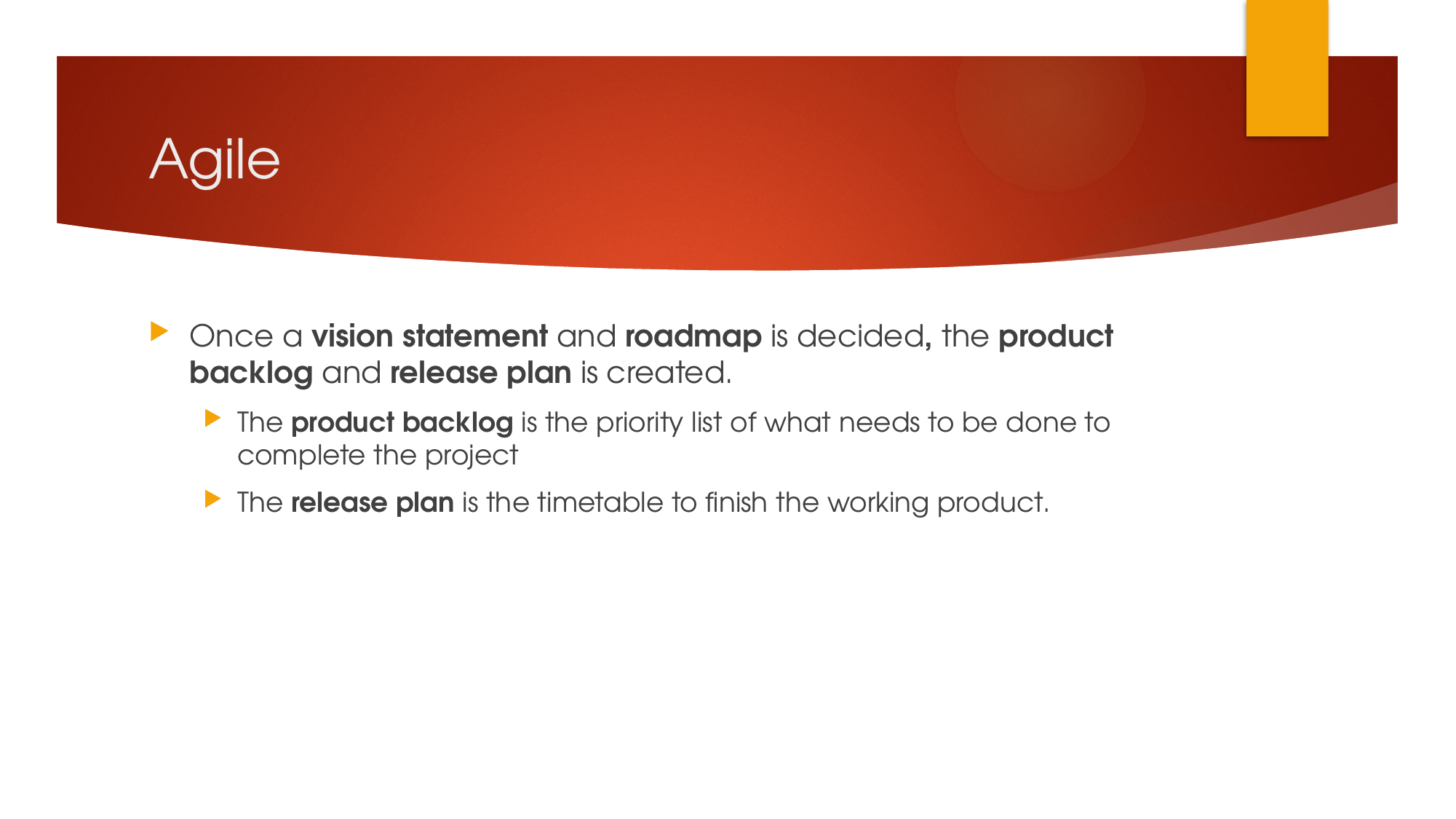

# Agile
Once a vision statement and roadmap is decided, the product backlog and release plan is created.
The product backlog is the priority list of what needs to be done to complete the project
The release plan is the timetable to finish the working product.